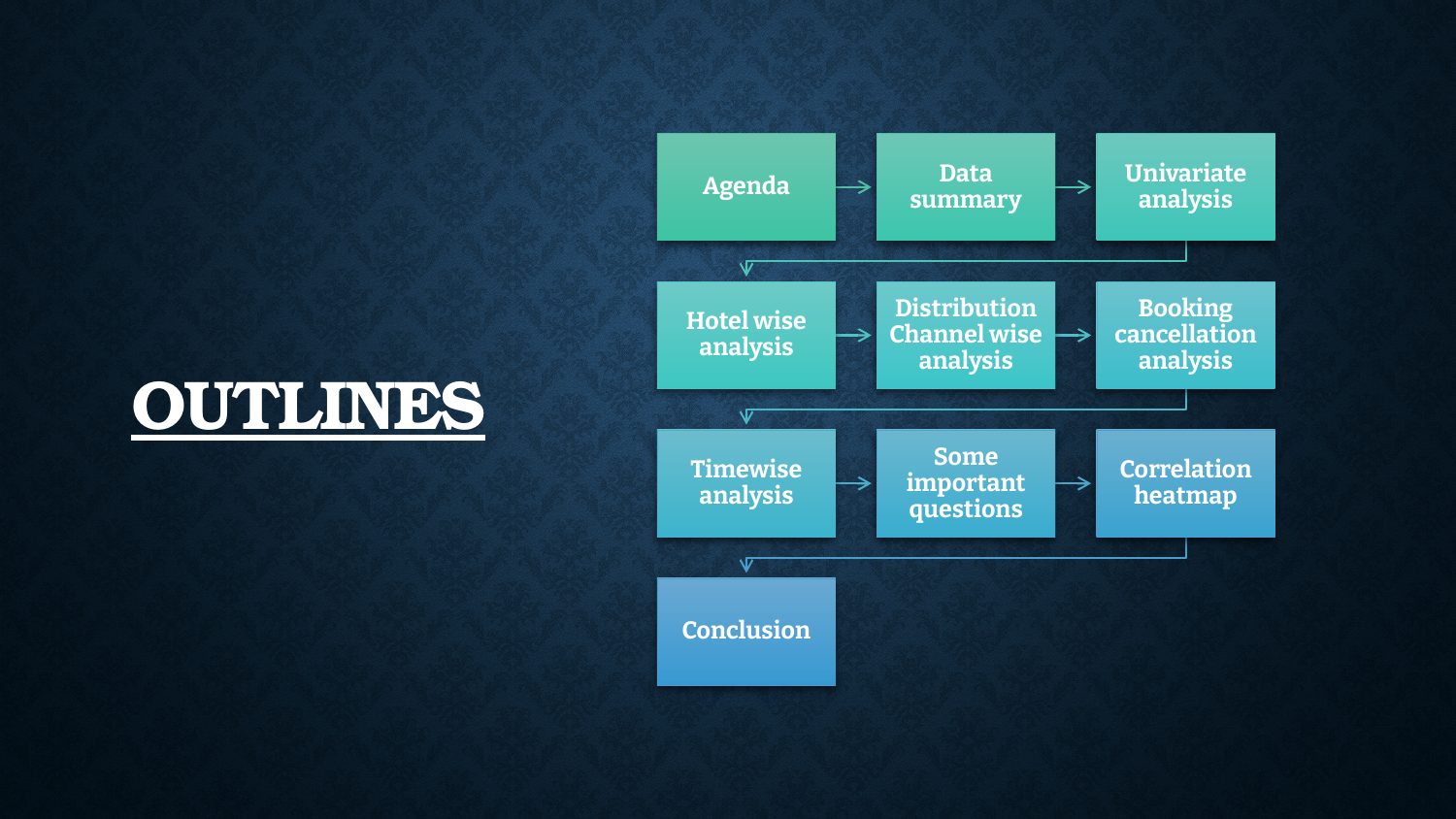

# OUTLINES

Agenda

Data summary

Univariate analysis

Hotel wise analysis

Distribution Channel wise analysis

Booking cancellation analysis

Timewise analysis

Some important questions

Correlation heatmap
Conclusion